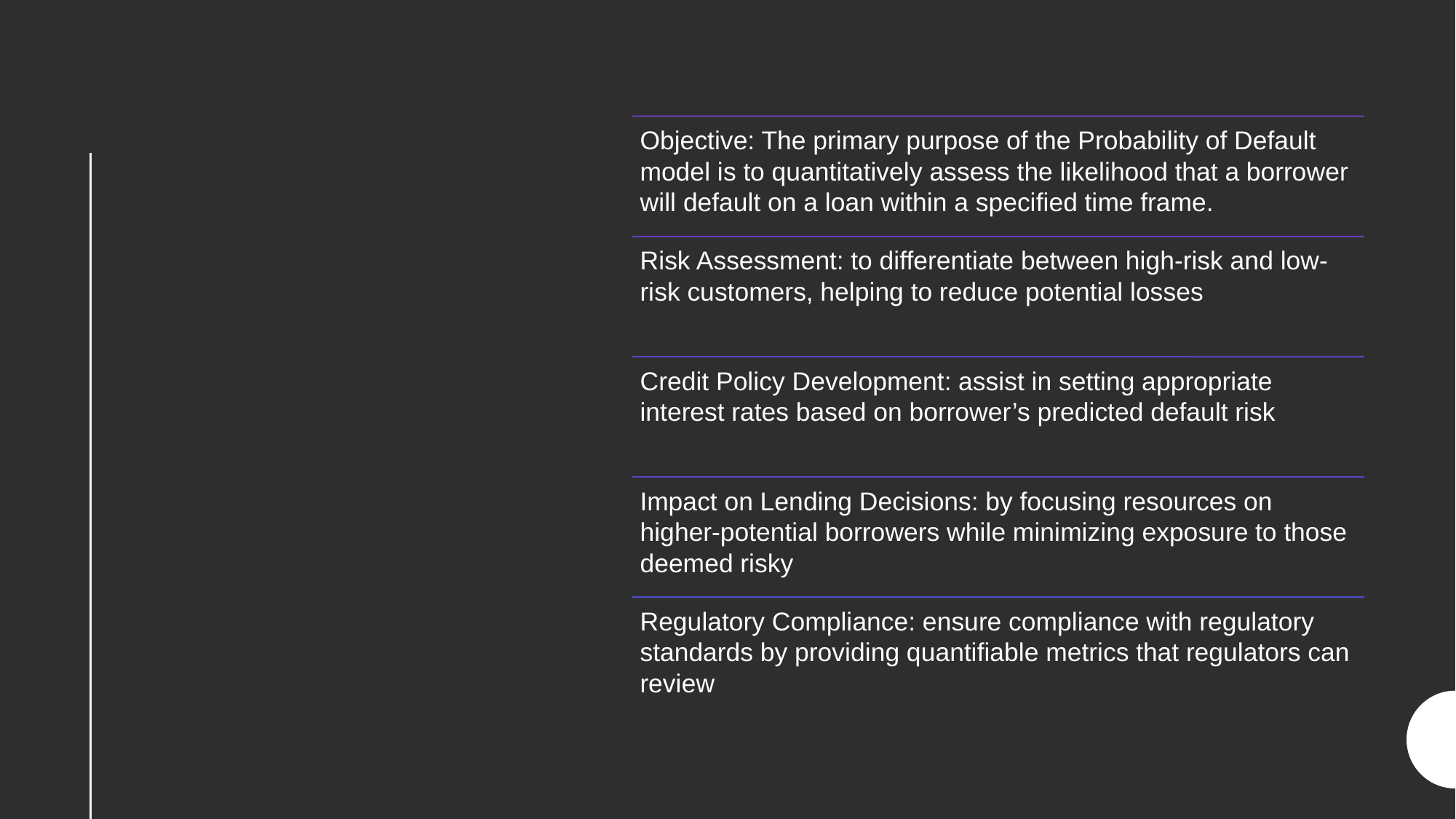

Objective: The primary purpose of the Probability of Default model is to quantitatively assess the likelihood that a borrower will default on a loan within a specified time frame.
Risk Assessment: to differentiate between high-risk and low-risk customers, helping to reduce potential losses
Credit Policy Development: assist in setting appropriate interest rates based on borrower’s predicted default risk
Impact on Lending Decisions: by focusing resources on higher-potential borrowers while minimizing exposure to those deemed risky
Regulatory Compliance: ensure compliance with regulatory standards by providing quantifiable metrics that regulators can review